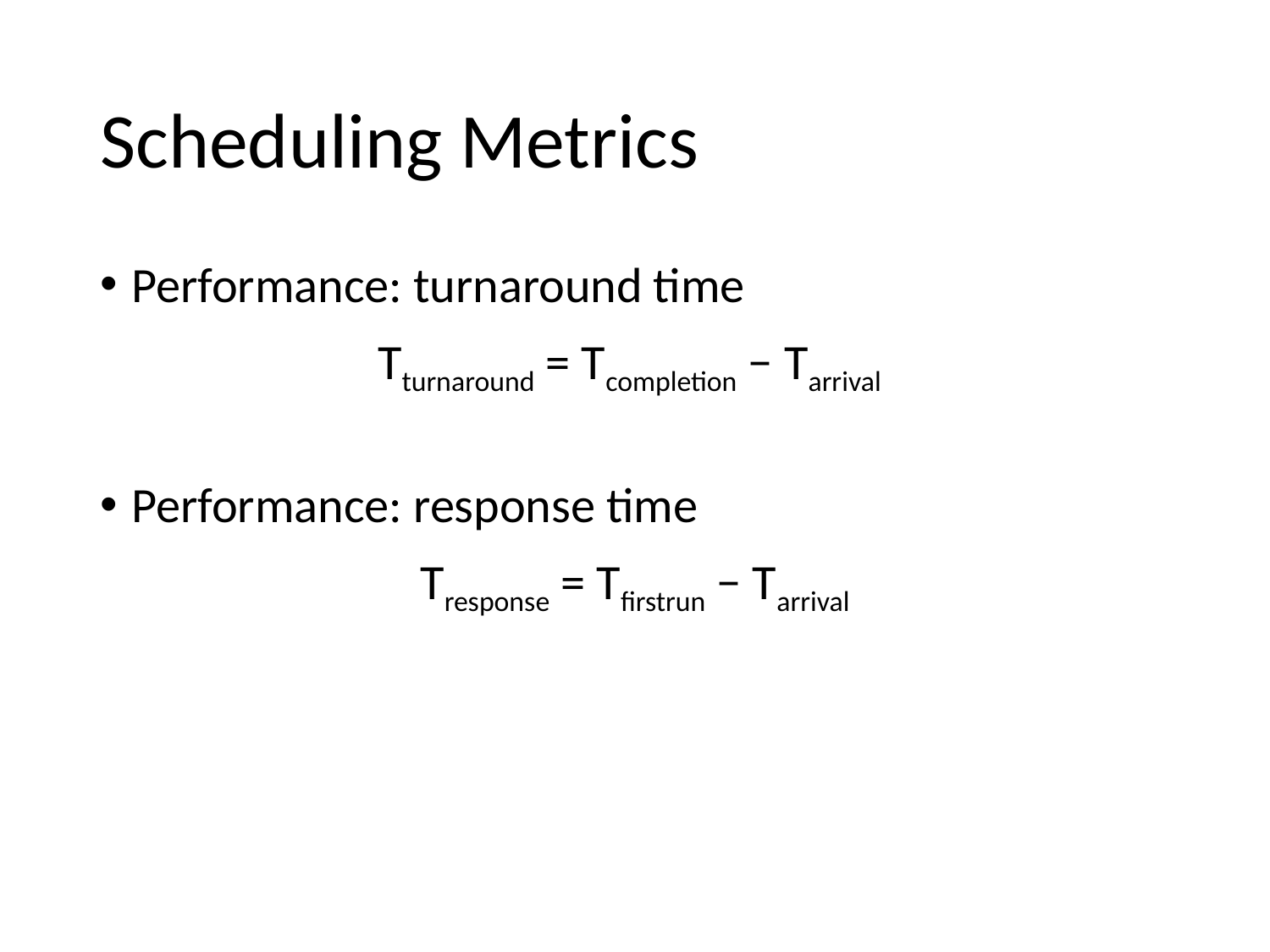

# Scheduling Metrics
Performance: turnaround time
Tturnaround = Tcompletion − Tarrival

Performance: response time
Tresponse = Tfirstrun − Tarrival